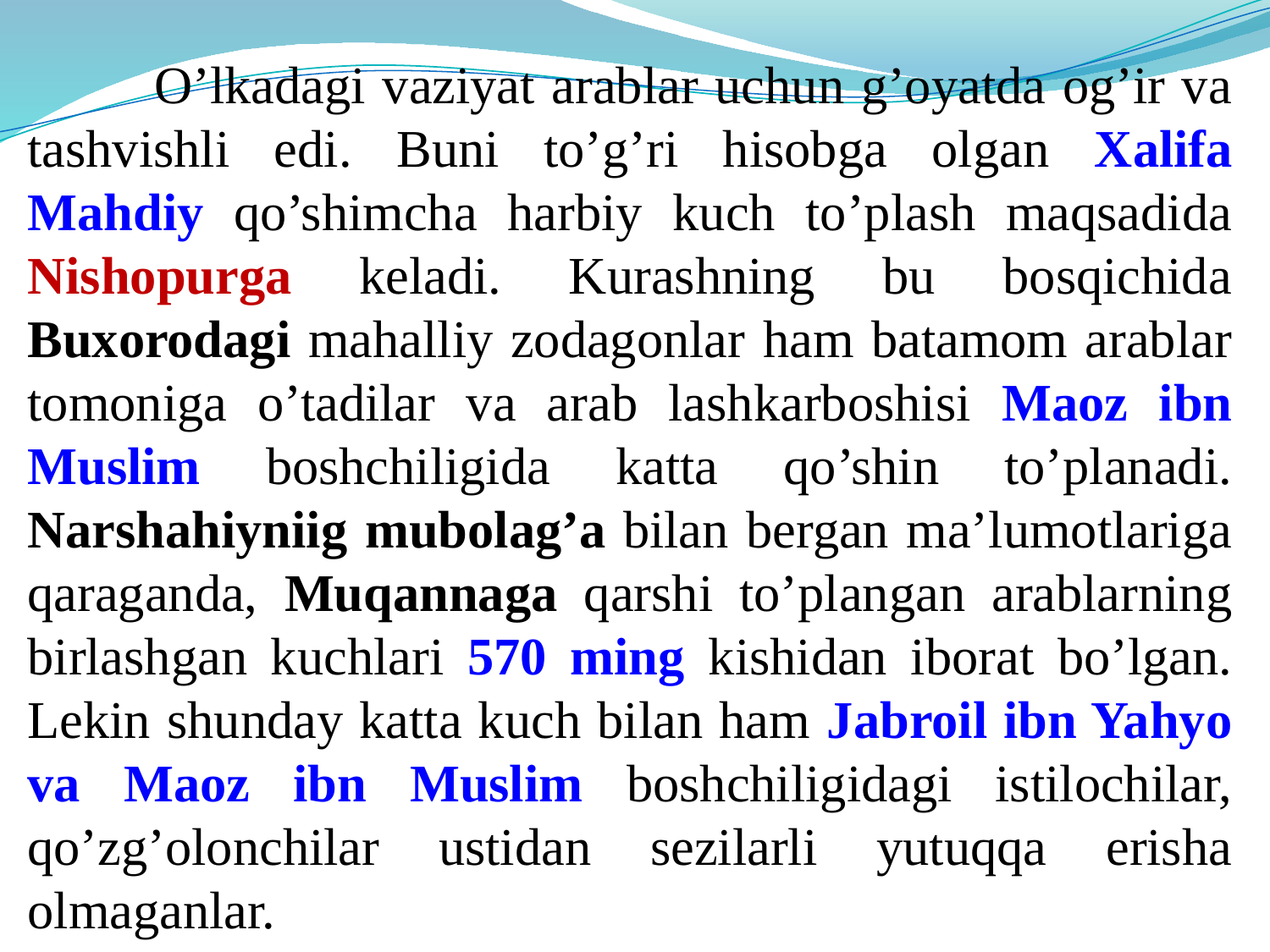

O’lkadagi vaziyat arablar uchun g’oyatda og’ir va tashvishli edi. Buni to’g’ri hisobga olgan Xalifa Mahdiy qo’shimcha harbiy kuch to’plash maqsadida Nishopurga keladi. Kurashning bu bosqichida Buxorodagi mahalliy zodagonlar ham batamom arablar tomoniga o’tadilar va arab lashkarboshisi Maoz ibn Muslim boshchiligida katta qo’shin to’planadi. Narshahiyniig mubolag’a bilan bergan ma’lumotlariga qaraganda, Muqannaga qarshi to’plangan arablarning birlashgan kuchlari 570 ming kishidan iborat bo’lgan. Lekin shunday katta kuch bilan ham Jabroil ibn Yahyo va Maoz ibn Muslim boshchiligidagi istilochilar, qo’zg’olonchilar ustidan sezilarli yutuqqa erisha olmaganlar.